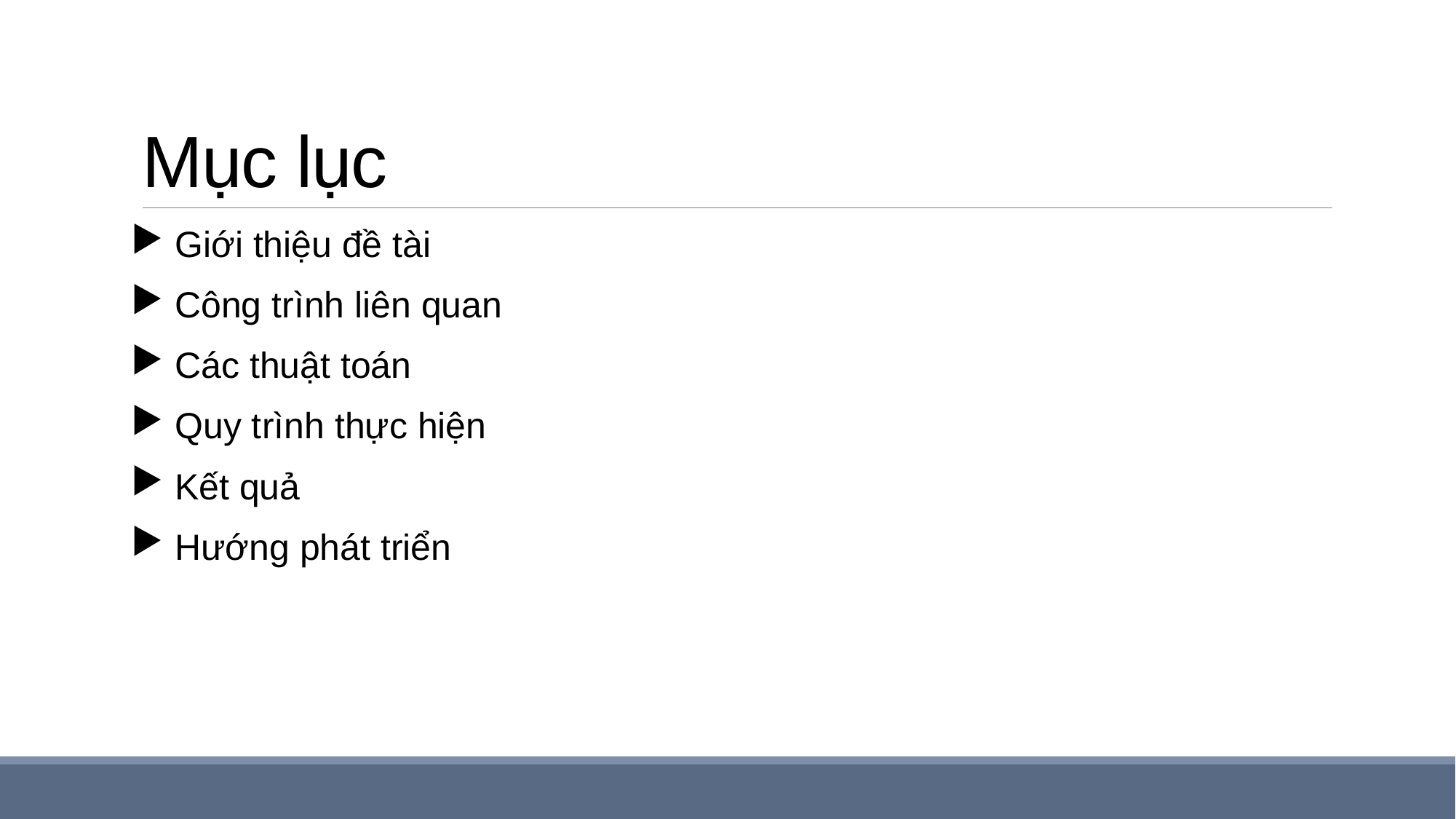

# Mục lục
 Giới thiệu đề tài
 Công trình liên quan
 Các thuật toán
 Quy trình thực hiện
 Kết quả
 Hướng phát triển